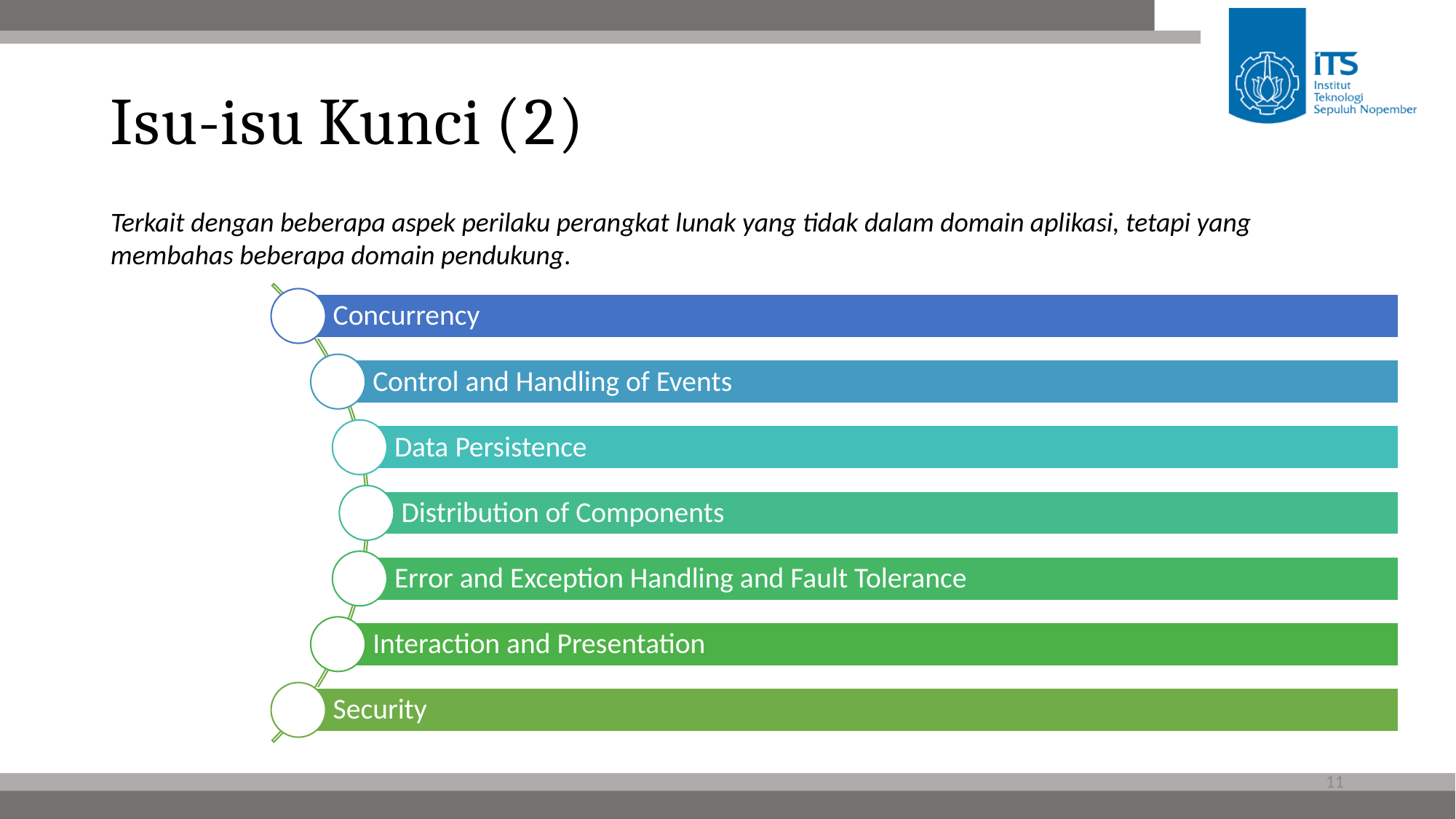

# Isu-isu Kunci (2)
Terkait dengan beberapa aspek perilaku perangkat lunak yang tidak dalam domain aplikasi, tetapi yang membahas beberapa domain pendukung.
Concurrency
Control and Handling of Events
Data Persistence
Distribution of Components
Error and Exception Handling and Fault Tolerance
Interaction and Presentation
Security
11